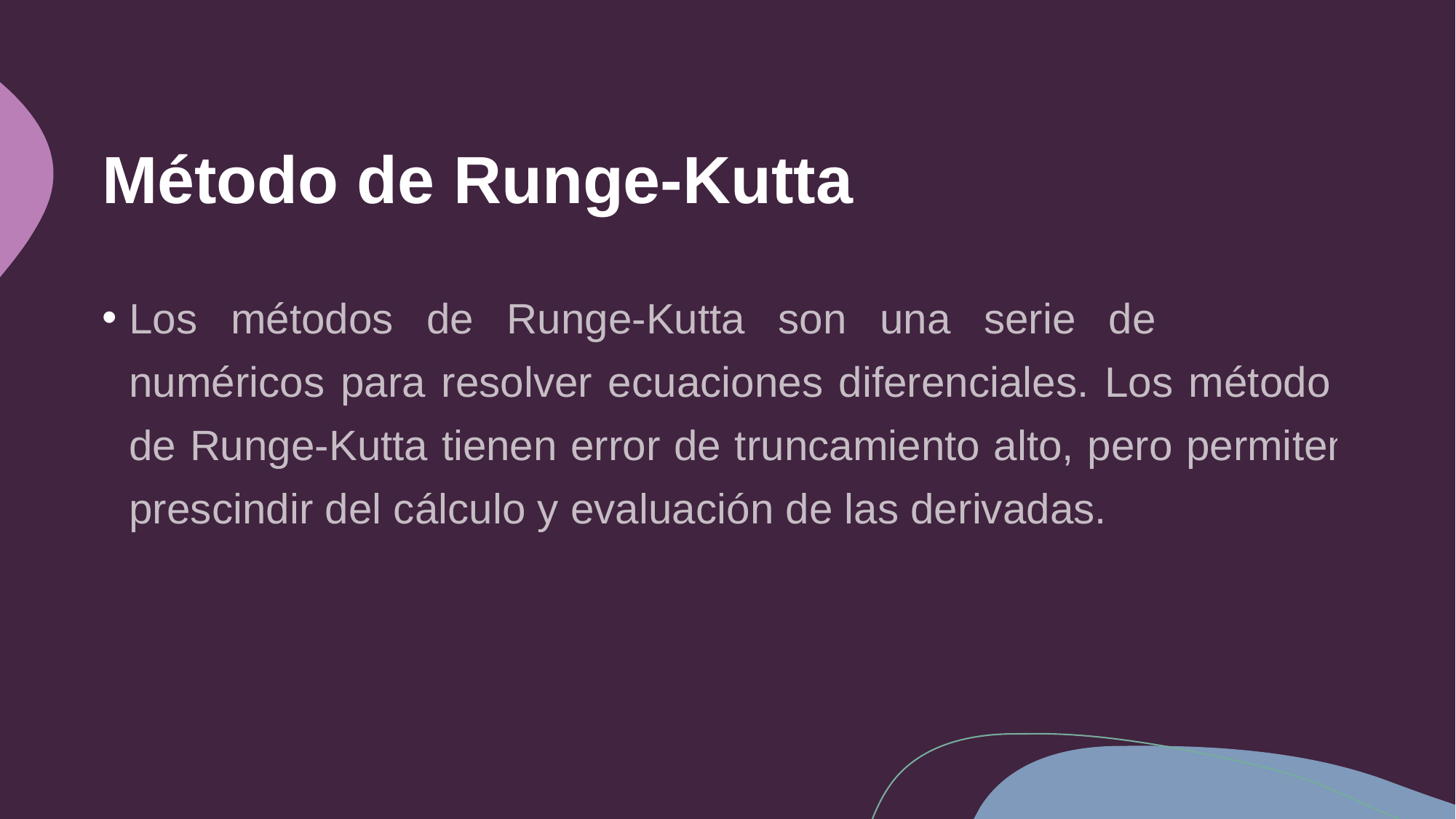

# Método de Runge-Kutta
Los métodos de Runge-Kutta son una serie de métodos numéricos para resolver ecuaciones diferenciales. Los métodos de Runge-Kutta tienen error de truncamiento alto, pero permiten prescindir del cálculo y evaluación de las derivadas.